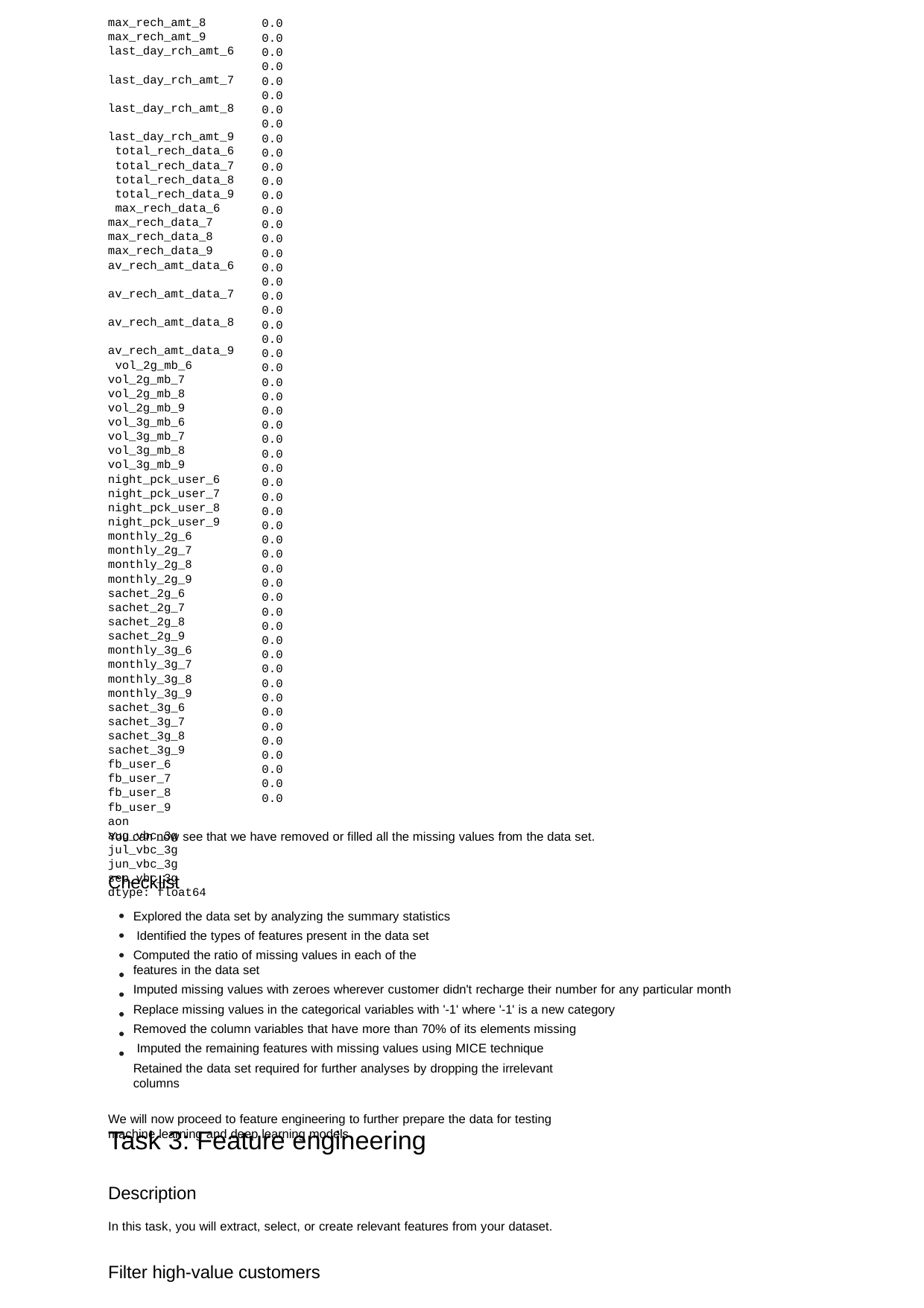

max_rech_amt_8  max_rech_amt_9  last_day_rch_amt_6  last_day_rch_amt_7  last_day_rch_amt_8  last_day_rch_amt_9  total_rech_data_6  total_rech_data_7  total_rech_data_8  total_rech_data_9  max_rech_data_6  max_rech_data_7  max_rech_data_8  max_rech_data_9  av_rech_amt_data_6  av_rech_amt_data_7  av_rech_amt_data_8  av_rech_amt_data_9  vol_2g_mb_6  vol_2g_mb_7  vol_2g_mb_8  vol_2g_mb_9  vol_3g_mb_6  vol_3g_mb_7  vol_3g_mb_8  vol_3g_mb_9  night_pck_user_6  night_pck_user_7  night_pck_user_8  night_pck_user_9  monthly_2g_6  monthly_2g_7  monthly_2g_8  monthly_2g_9  sachet_2g_6  sachet_2g_7  sachet_2g_8  sachet_2g_9  monthly_3g_6  monthly_3g_7  monthly_3g_8  monthly_3g_9  sachet_3g_6  sachet_3g_7  sachet_3g_8  sachet_3g_9  fb_user_6  fb_user_7  fb_user_8  fb_user_9
aon  aug_vbc_3g  jul_vbc_3g  jun_vbc_3g  sep_vbc_3g  dtype: float64
0.0
0.0
0.0
0.0
0.0
0.0
0.0
0.0
0.0
0.0
0.0
0.0
0.0
0.0
0.0
0.0
0.0
0.0
0.0
0.0
0.0
0.0
0.0
0.0
0.0
0.0
0.0
0.0
0.0
0.0
0.0
0.0
0.0
0.0
0.0
0.0
0.0
0.0
0.0
0.0
0.0
0.0
0.0
0.0
0.0
0.0
0.0
0.0
0.0
0.0
0.0
0.0
0.0
0.0
0.0
You can now see that we have removed or filled all the missing values from the data set.

Checklist
Explored the data set by analyzing the summary statistics  Identified the types of features present in the data set
Computed the ratio of missing values in each of the features in the data set
Imputed missing values with zeroes wherever customer didn't recharge their number for any particular month  Replace missing values in the categorical variables with '-1' where '-1' is a new category
Removed the column variables that have more than 70% of its elements missing  Imputed the remaining features with missing values using MICE technique
Retained the data set required for further analyses by dropping the irrelevant columns

We will now proceed to feature engineering to further prepare the data for testing machine learning and deep learning models.

Task 3: Feature engineering
Description
In this task, you will extract, select, or create relevant features from your dataset.

Filter high-value customers